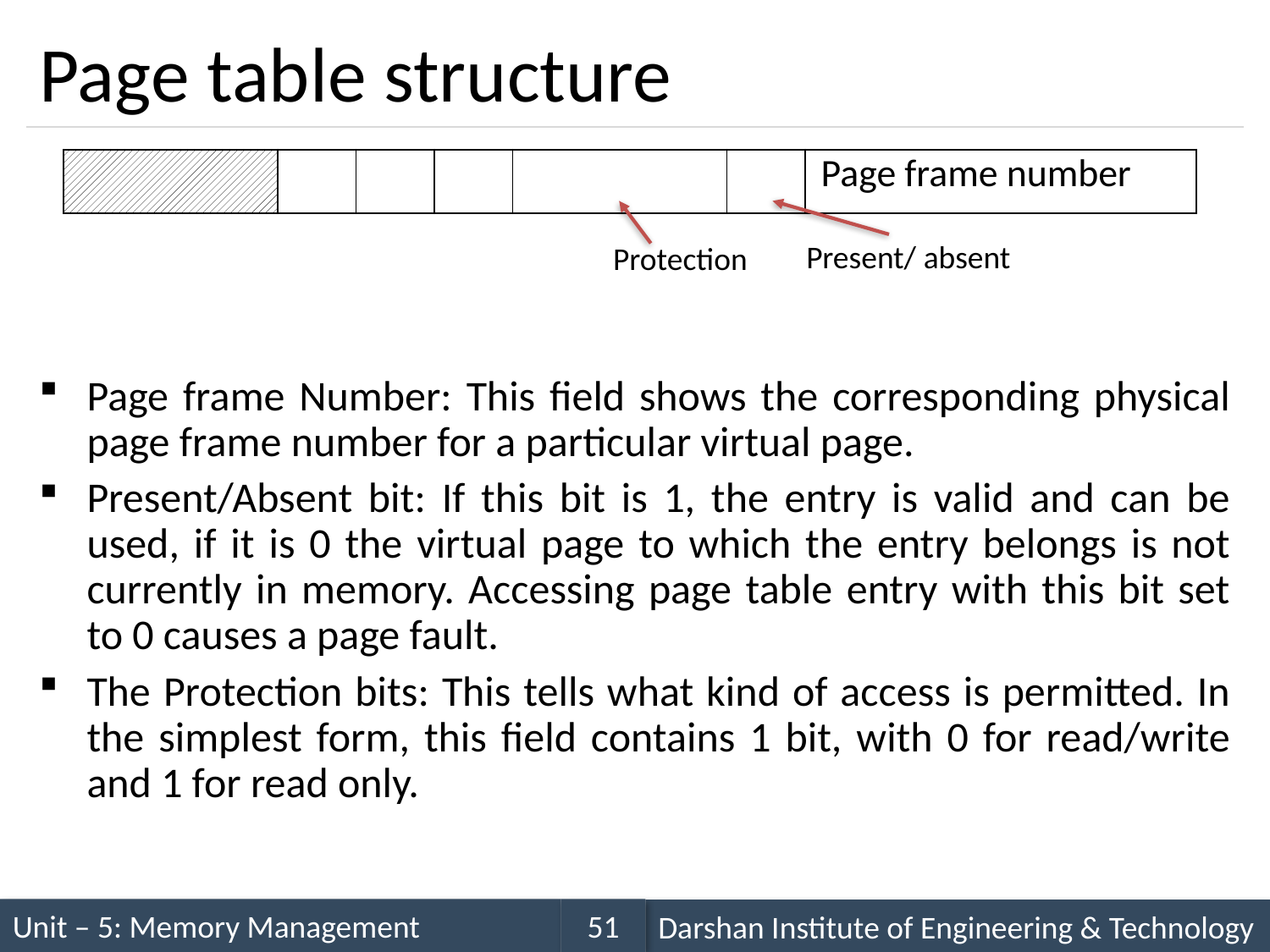

# Page table structure

Page frame Number: This field shows the corresponding physical page frame number for a particular virtual page.
Present/Absent bit: If this bit is 1, the entry is valid and can be used, if it is 0 the virtual page to which the entry belongs is not currently in memory. Accessing page table entry with this bit set to 0 causes a page fault.
The Protection bits: This tells what kind of access is permitted. In the simplest form, this field contains 1 bit, with 0 for read/write and 1 for read only.

|  |  |  |  |  |  | Page frame number |
| --- | --- | --- | --- | --- | --- | --- |
Present/ absent
Protection